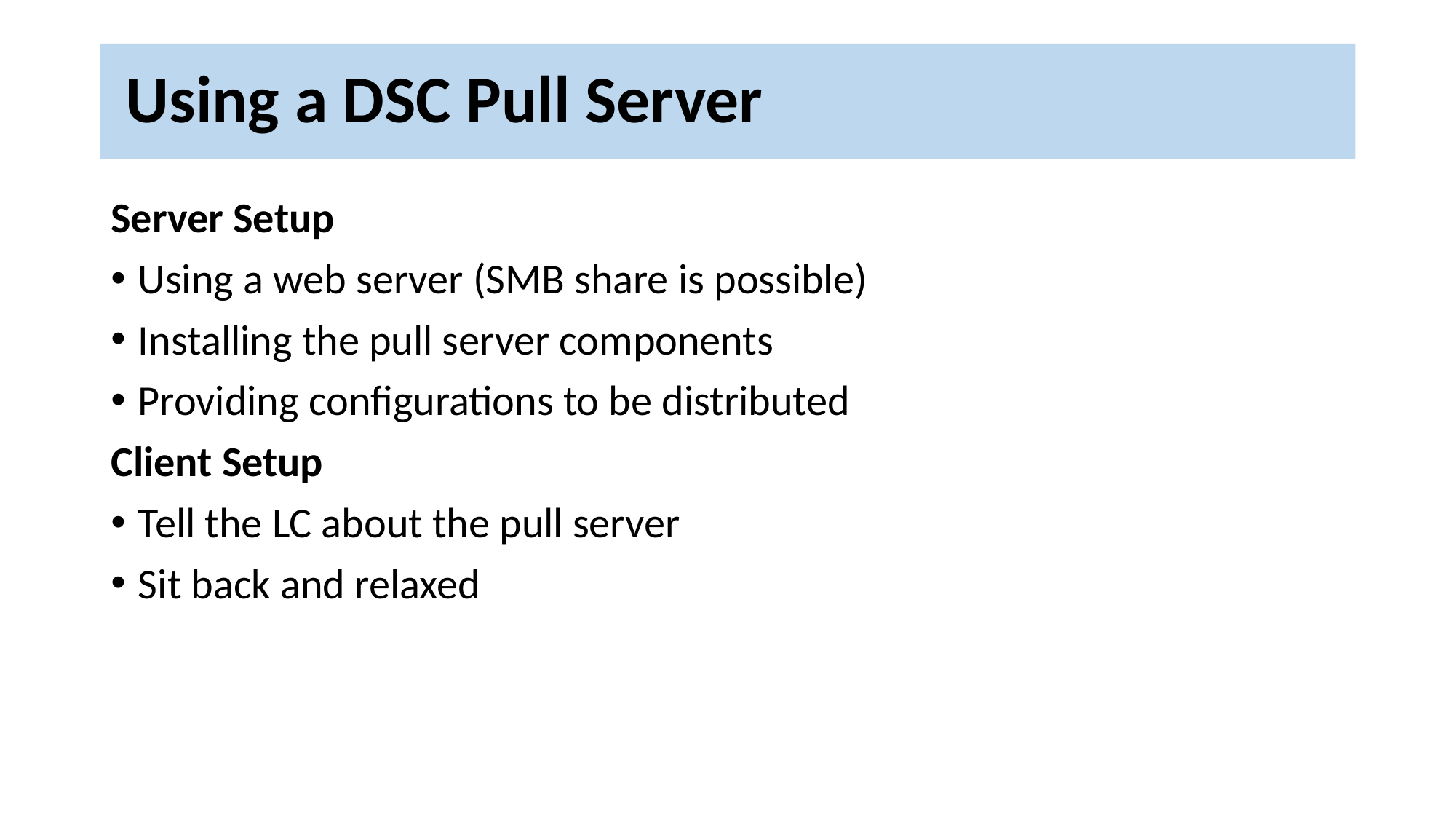

# Using a DSC Pull Server
Server Setup
Using a web server (SMB share is possible)
Installing the pull server components
Providing configurations to be distributed
Client Setup
Tell the LC about the pull server
Sit back and relaxed